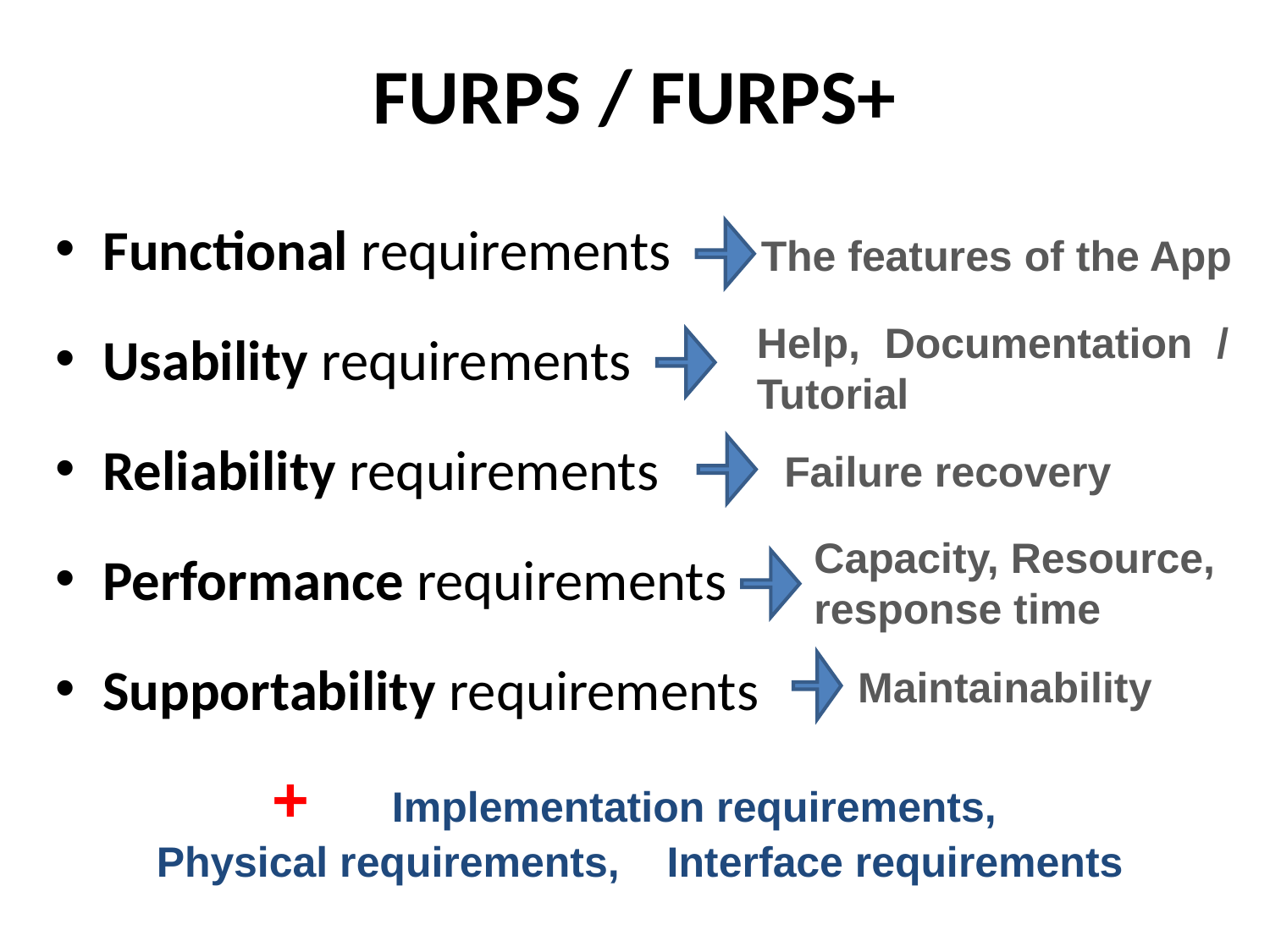

# FURPS / FURPS+
Functional requirements
Usability requirements
Reliability requirements
Performance requirements
Supportability requirements

The features of the App
Help, Documentation / Tutorial

Failure recovery
Capacity, Resource,
response time

Maintainability
+       Implementation requirements,
Physical requirements,    Interface requirements